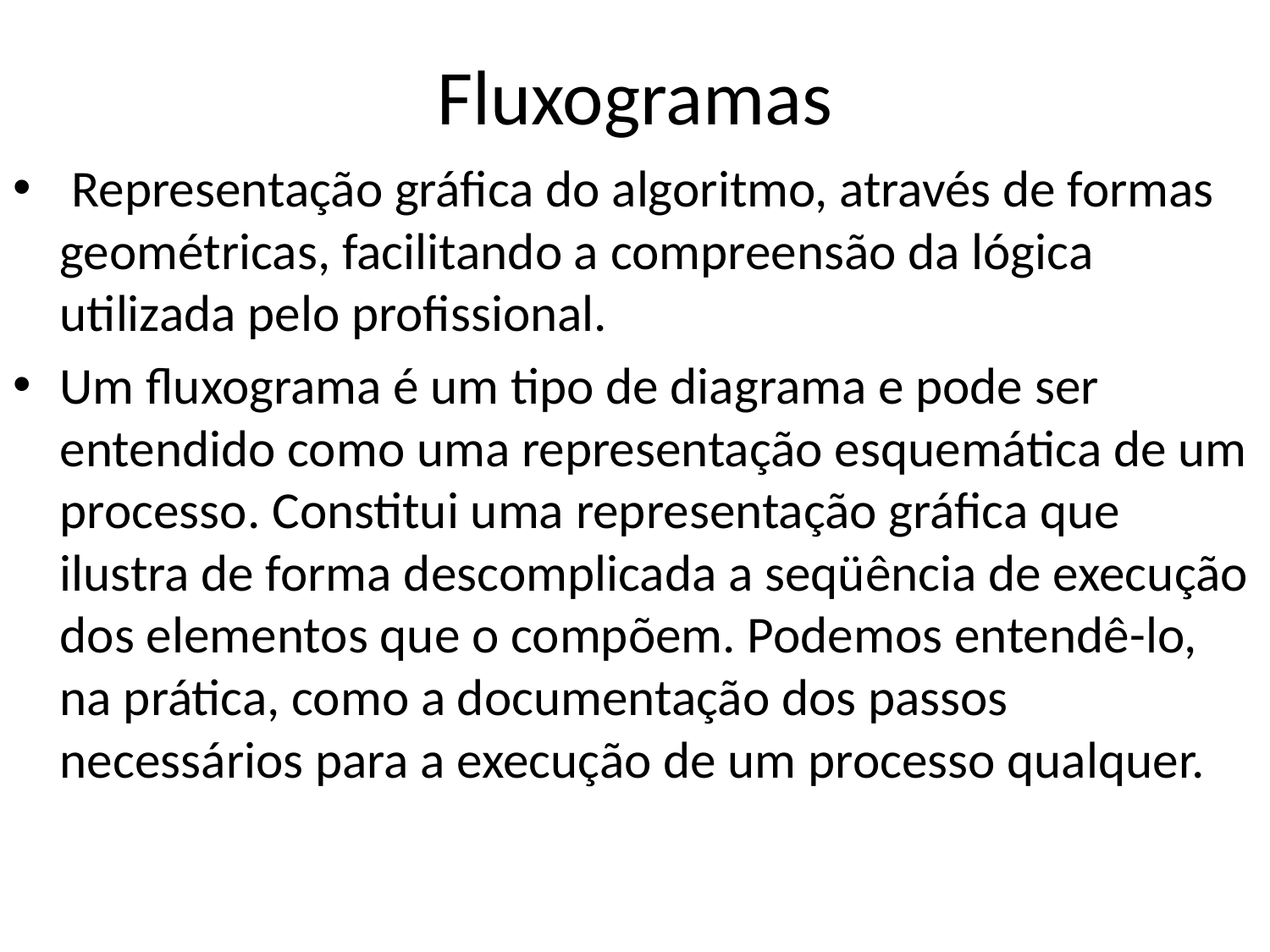

# Fluxogramas
 Representação gráfica do algoritmo, através de formas geométricas, facilitando a compreensão da lógica utilizada pelo profissional.
Um fluxograma é um tipo de diagrama e pode ser entendido como uma representação esquemática de um processo. Constitui uma representação gráfica que ilustra de forma descomplicada a seqüência de execução dos elementos que o compõem. Podemos entendê-lo, na prática, como a documentação dos passos necessários para a execução de um processo qualquer.